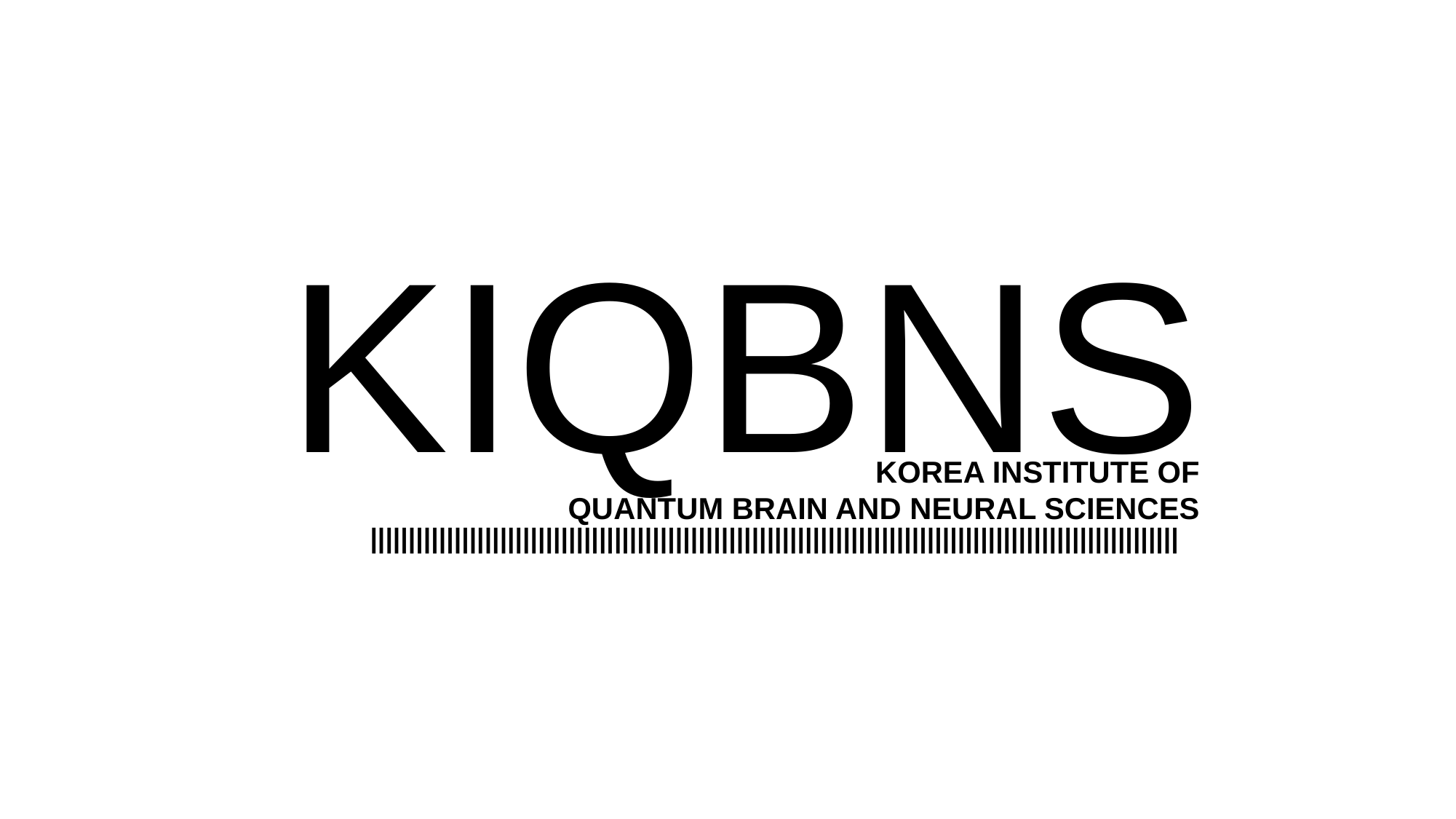

KIQBNS
Korea Institute of
Quantum Brain and Neural Sciences
||||||||||||||||||||||||||||||||||||||||||||||||||||||||||||||||||||||||||||||||||||||||||||||||||||||||||